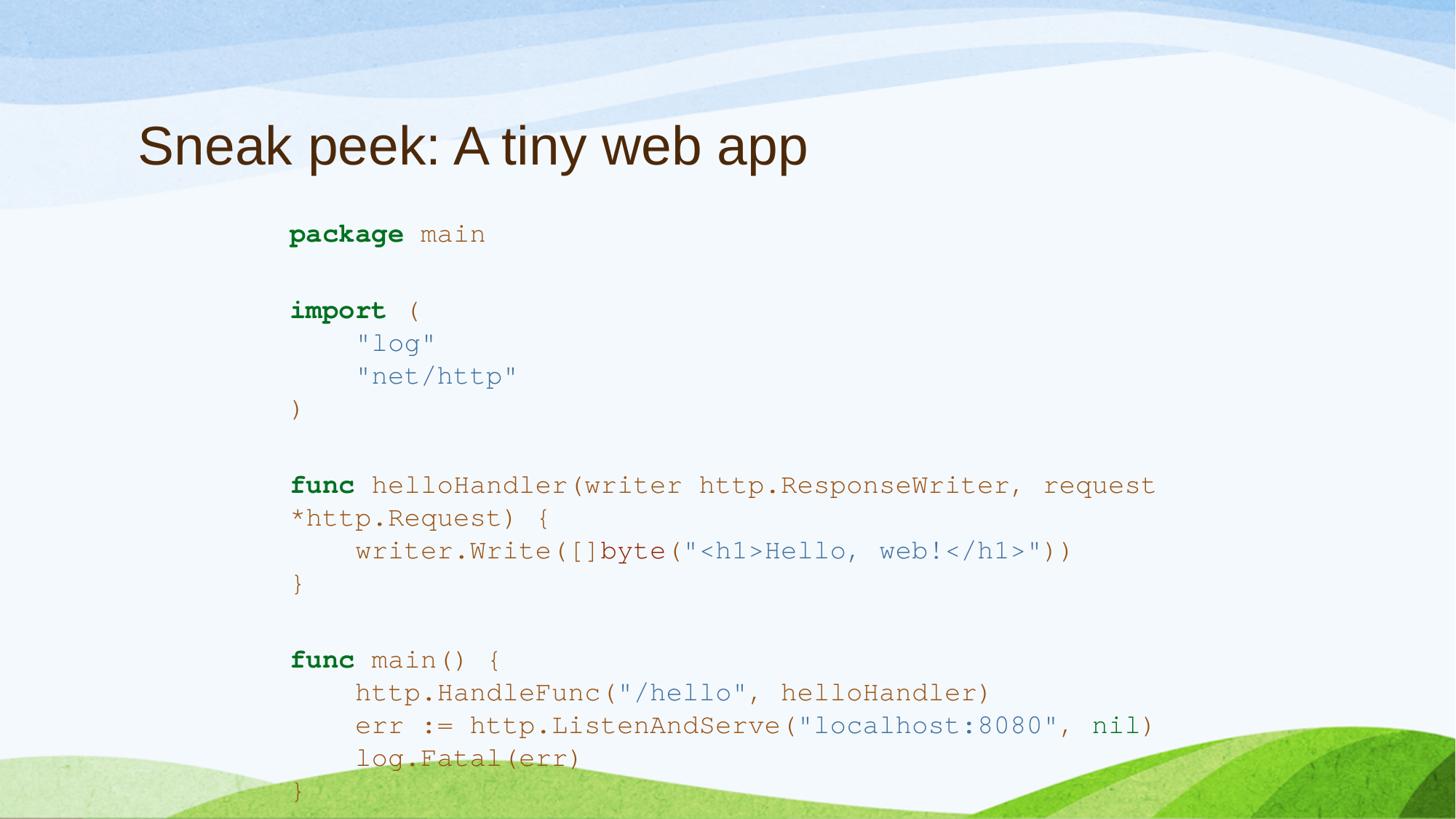

# Sneak peek: A tiny web app
package main
import (
    "log"
    "net/http"
)
func helloHandler(writer http.ResponseWriter, request *http.Request) {
    writer.Write([]byte("<h1>Hello, web!</h1>"))
}
func main() {
    http.HandleFunc("/hello", helloHandler)
    err := http.ListenAndServe("localhost:8080", nil)
    log.Fatal(err)
}